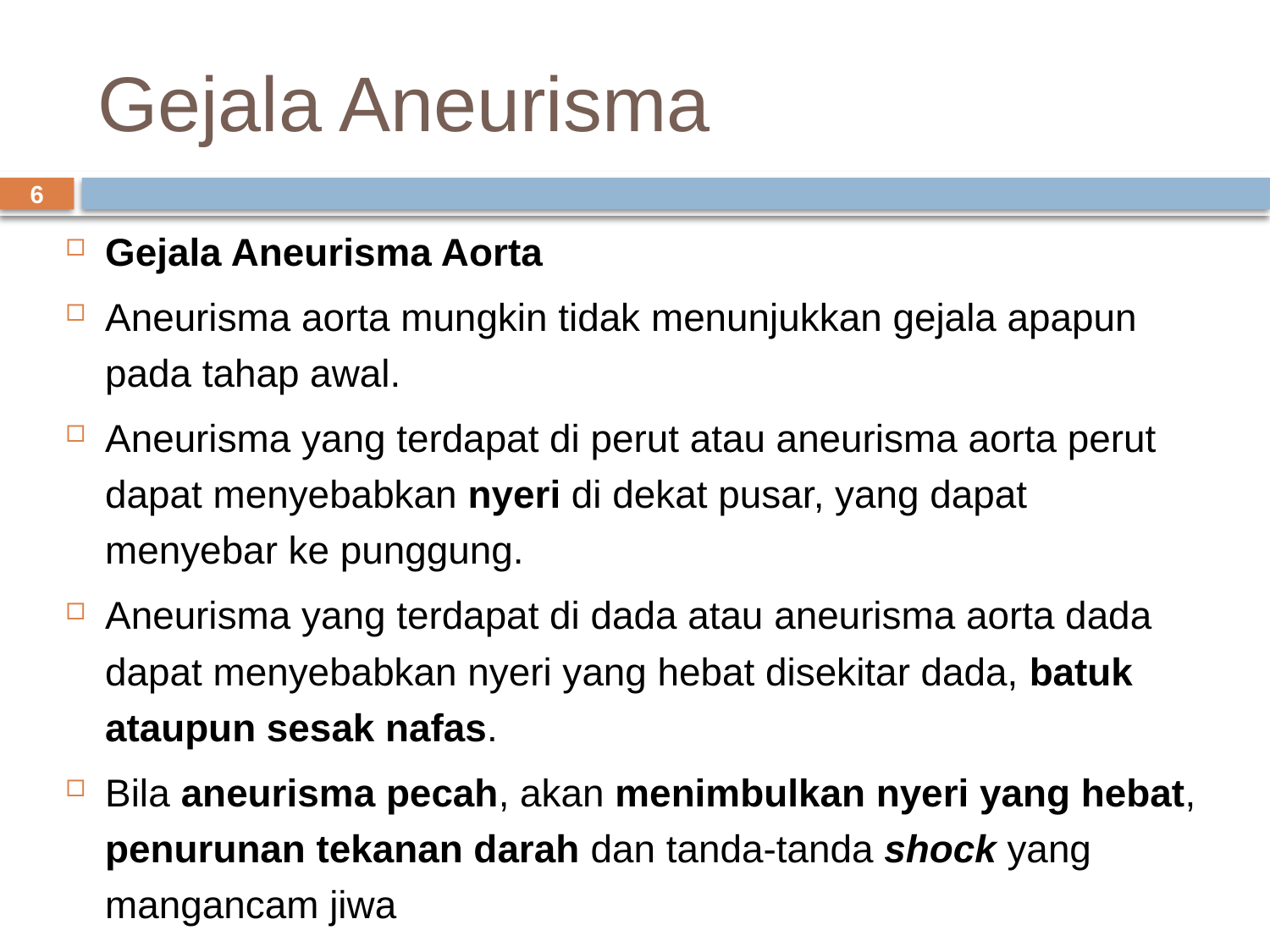

# Gejala Aneurisma
6
Gejala Aneurisma Aorta
Aneurisma aorta mungkin tidak menunjukkan gejala apapun pada tahap awal.
Aneurisma yang terdapat di perut atau aneurisma aorta perut dapat menyebabkan nyeri di dekat pusar, yang dapat menyebar ke punggung.
Aneurisma yang terdapat di dada atau aneurisma aorta dada dapat menyebabkan nyeri yang hebat disekitar dada, batuk ataupun sesak nafas.
Bila aneurisma pecah, akan menimbulkan nyeri yang hebat, penurunan tekanan darah dan tanda-tanda shock yang mangancam jiwa